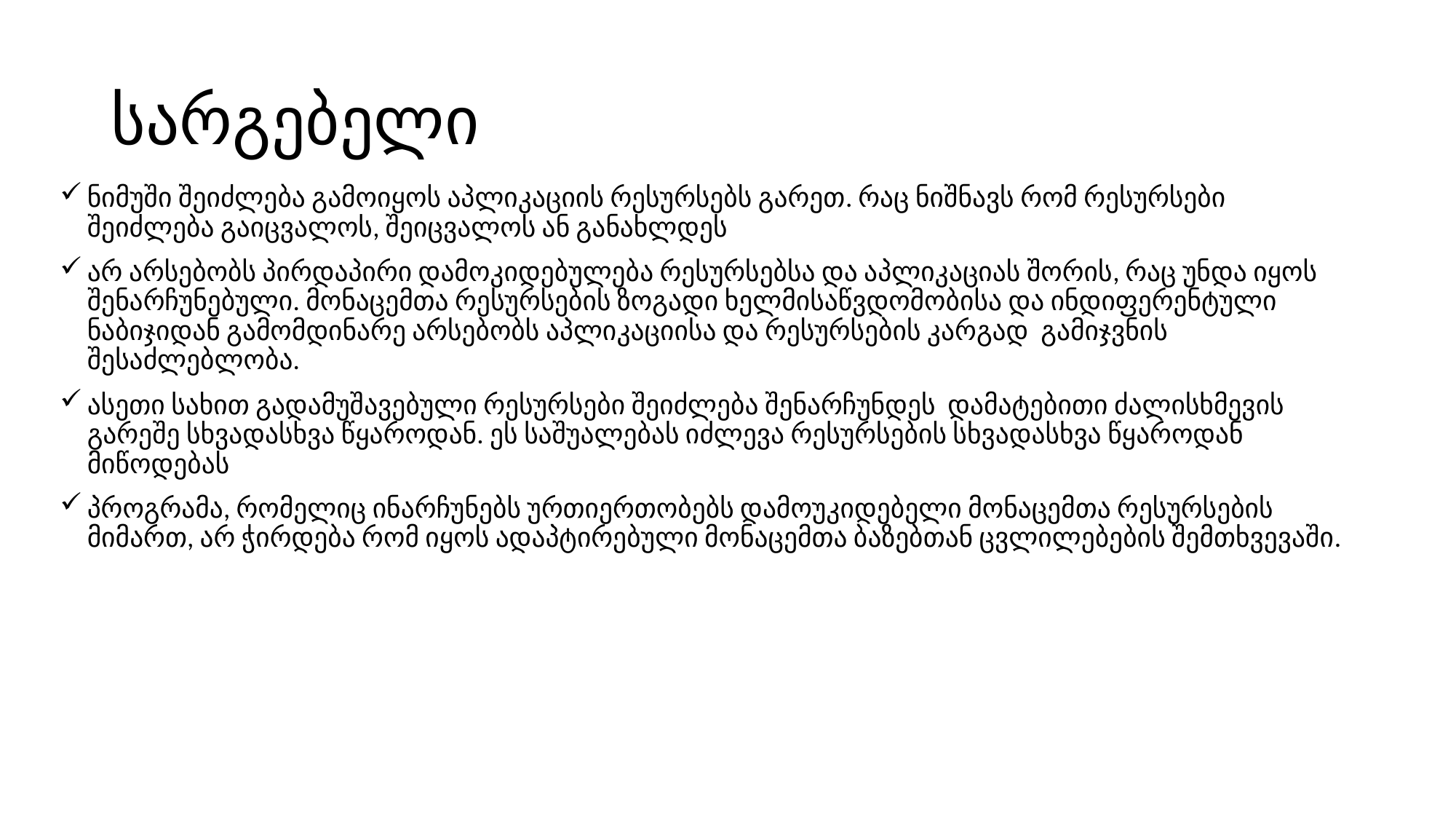

# სარგებელი
ნიმუში შეიძლება გამოიყოს აპლიკაციის რესურსებს გარეთ. რაც ნიშნავს რომ რესურსები შეიძლება გაიცვალოს, შეიცვალოს ან განახლდეს
არ არსებობს პირდაპირი დამოკიდებულება რესურსებსა და აპლიკაციას შორის, რაც უნდა იყოს შენარჩუნებული. მონაცემთა რესურსების ზოგადი ხელმისაწვდომობისა და ინდიფერენტული ნაბიჯიდან გამომდინარე არსებობს აპლიკაციისა და რესურსების კარგად  გამიჯვნის შესაძლებლობა.
ასეთი სახით გადამუშავებული რესურსები შეიძლება შენარჩუნდეს  დამატებითი ძალისხმევის გარეშე სხვადასხვა წყაროდან. ეს საშუალებას იძლევა რესურსების სხვადასხვა წყაროდან მიწოდებას
პროგრამა, რომელიც ინარჩუნებს ურთიერთობებს დამოუკიდებელი მონაცემთა რესურსების მიმართ, არ ჭირდება რომ იყოს ადაპტირებული მონაცემთა ბაზებთან ცვლილებების შემთხვევაში.